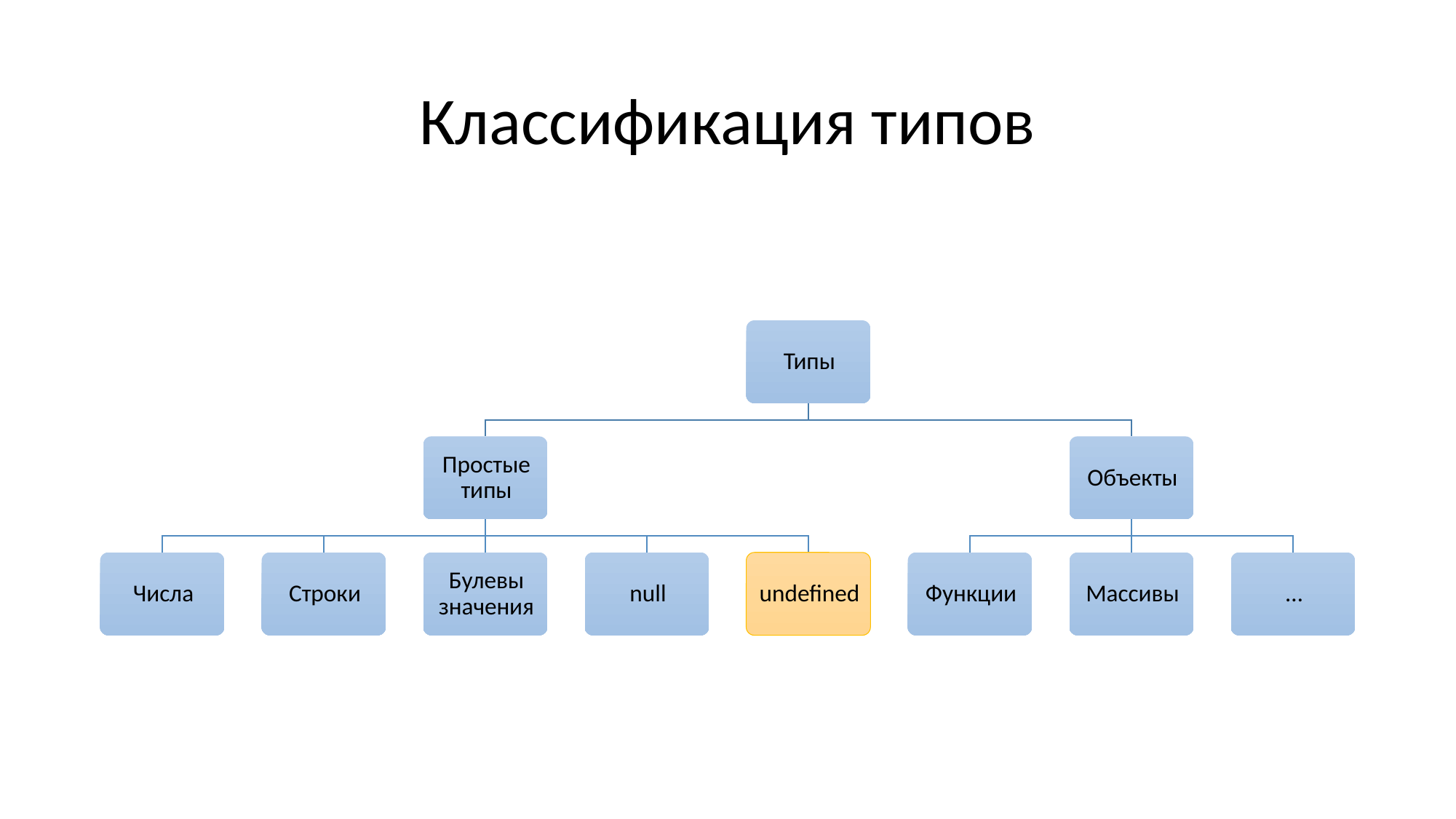

# Классификация типов
Типы
Простые типы
Числа
Строки
Булевы значения
null
undefined
Объекты
Функции
Массивы
…